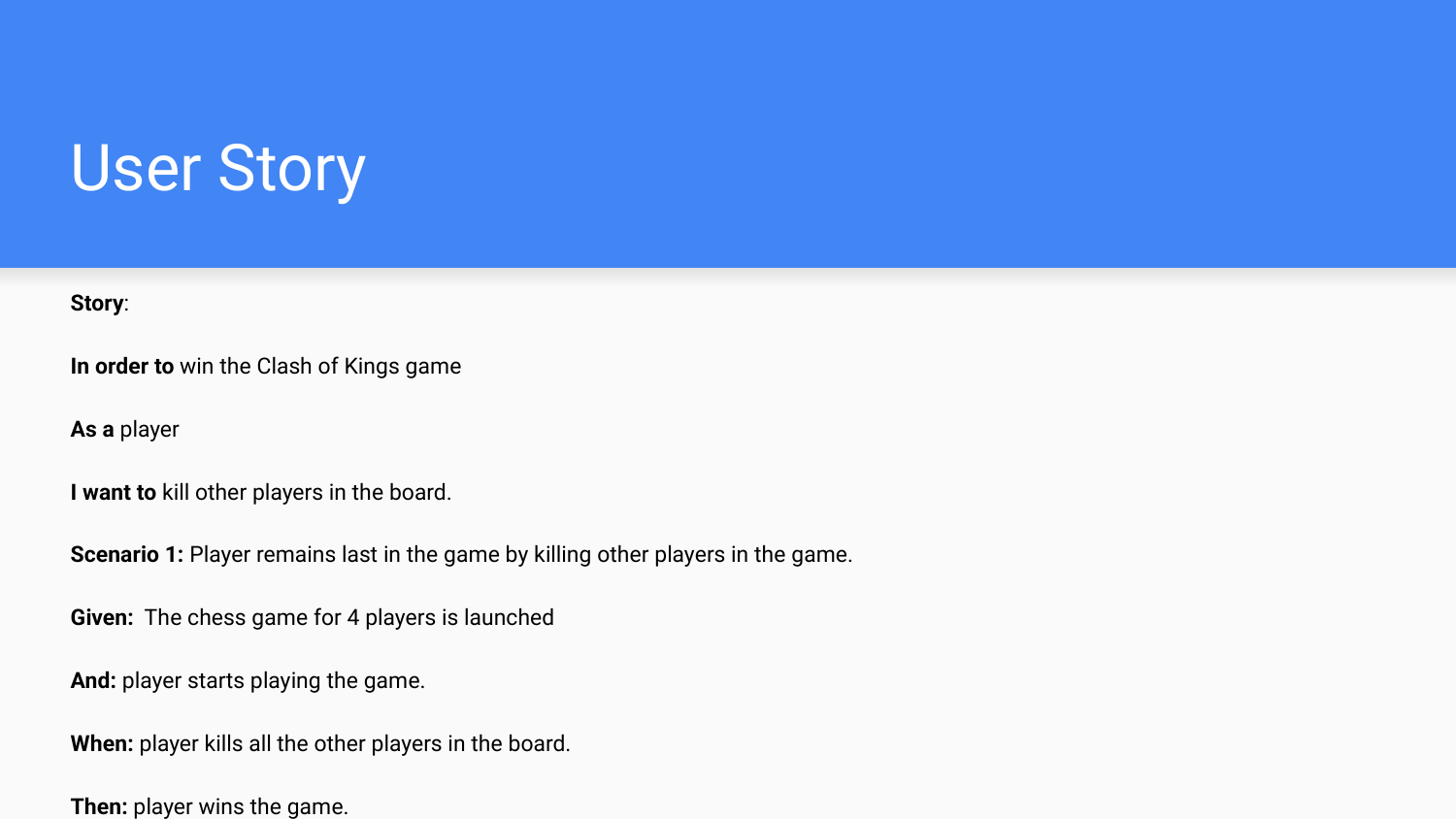

# User Story
Story:
In order to win the Clash of Kings game
As a player
I want to kill other players in the board.
Scenario 1: Player remains last in the game by killing other players in the game.
Given:  The chess game for 4 players is launched
And: player starts playing the game.
When: player kills all the other players in the board.
Then: player wins the game.